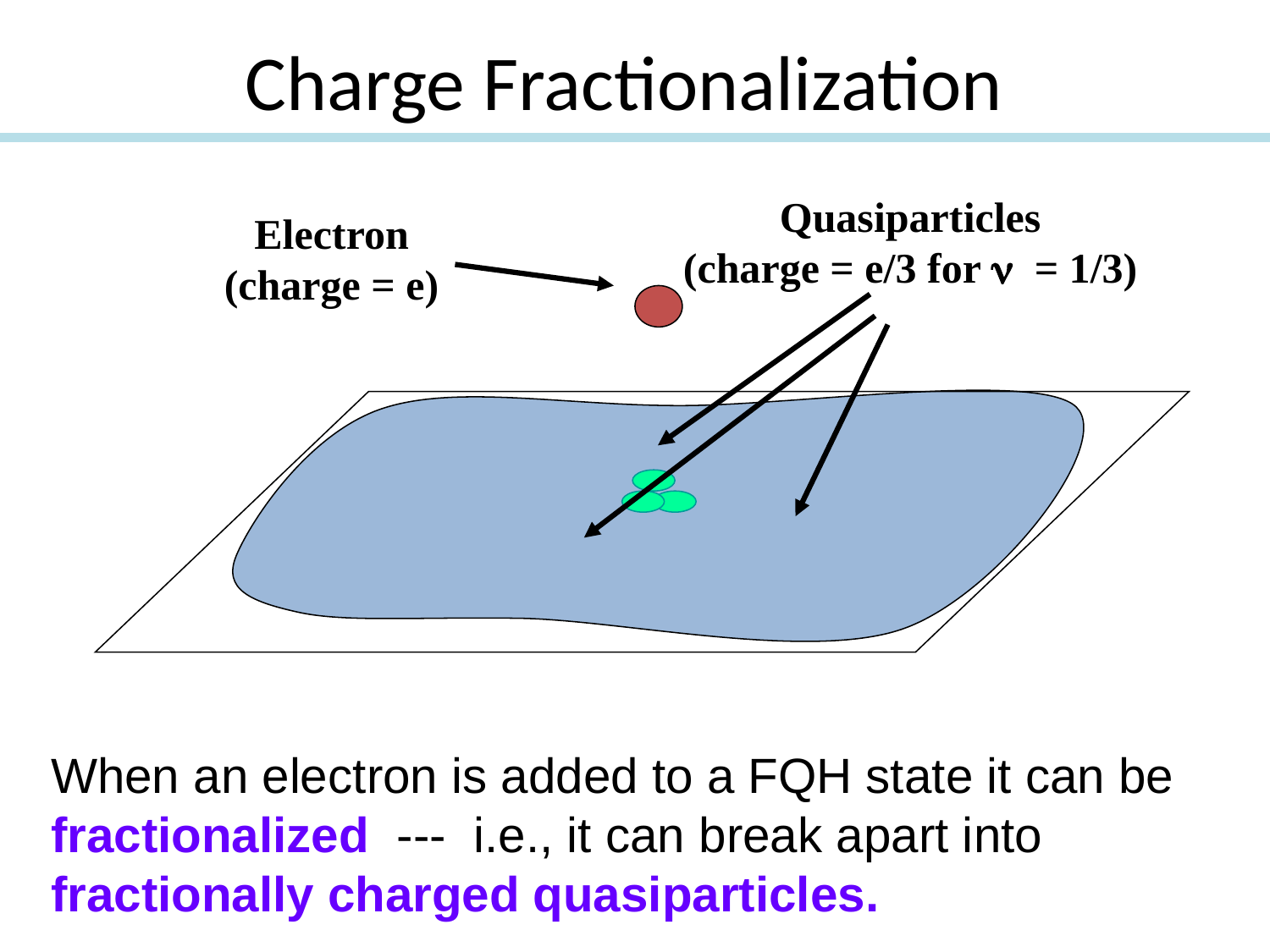

Charge Fractionalization
Quasiparticles
(charge = e/3 for ν = 1/3)
Electron
(charge = e)

When an electron is added to a FQH state it can be fractionalized  ---  i.e., it can break apart into fractionally charged quasiparticles.